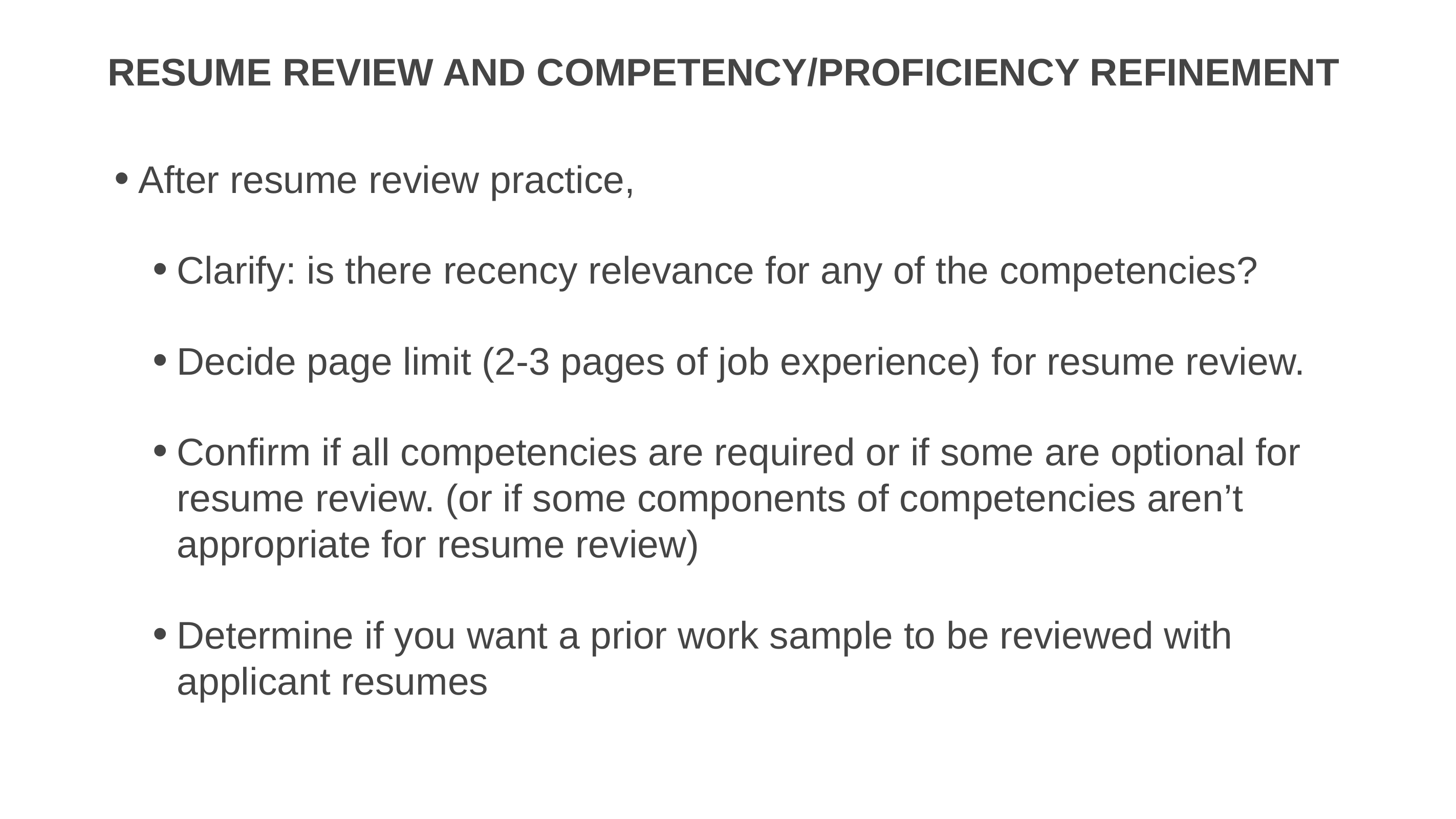

# Resume review and competency/proficiency refinement
After resume review practice,
Clarify: is there recency relevance for any of the competencies?
Decide page limit (2-3 pages of job experience) for resume review.
Confirm if all competencies are required or if some are optional for resume review. (or if some components of competencies aren’t appropriate for resume review)
Determine if you want a prior work sample to be reviewed with applicant resumes